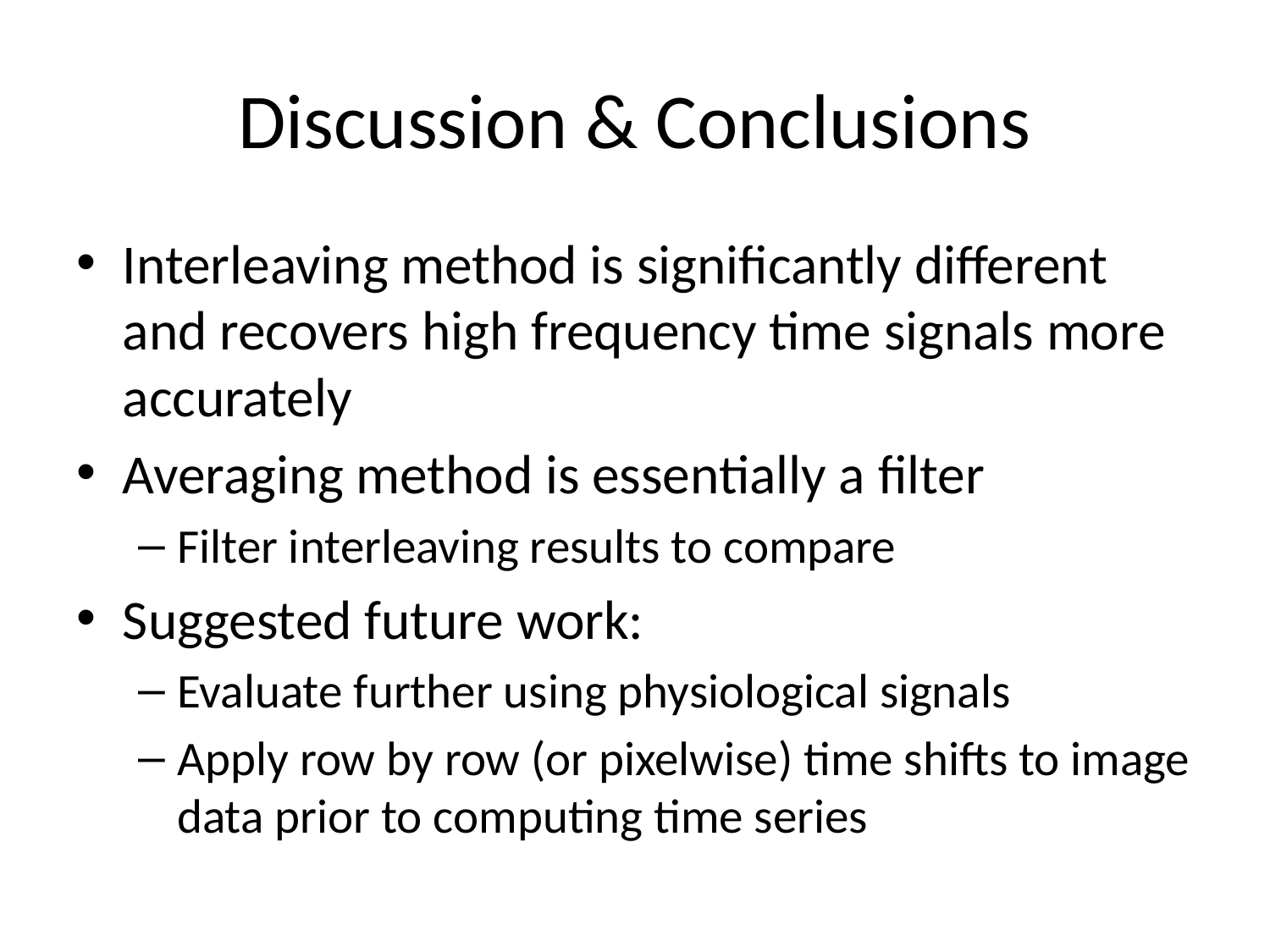

# Discussion & Conclusions
Interleaving method is significantly different and recovers high frequency time signals more accurately
Averaging method is essentially a filter
Filter interleaving results to compare
Suggested future work:
Evaluate further using physiological signals
Apply row by row (or pixelwise) time shifts to image data prior to computing time series